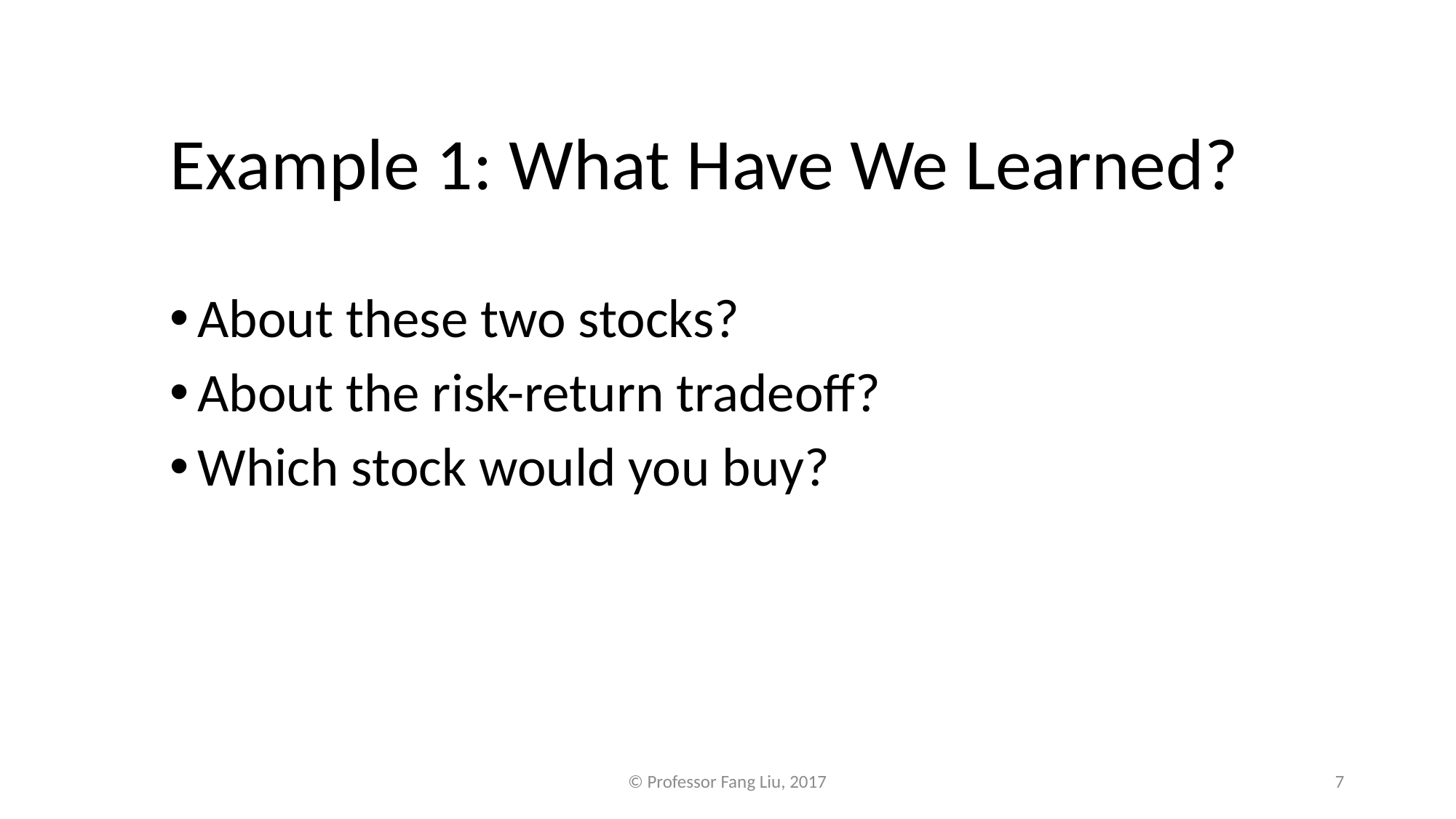

Example 1: What Have We Learned?
About these two stocks?
About the risk-return tradeoff?
Which stock would you buy?
© Professor Fang Liu, 2017
7